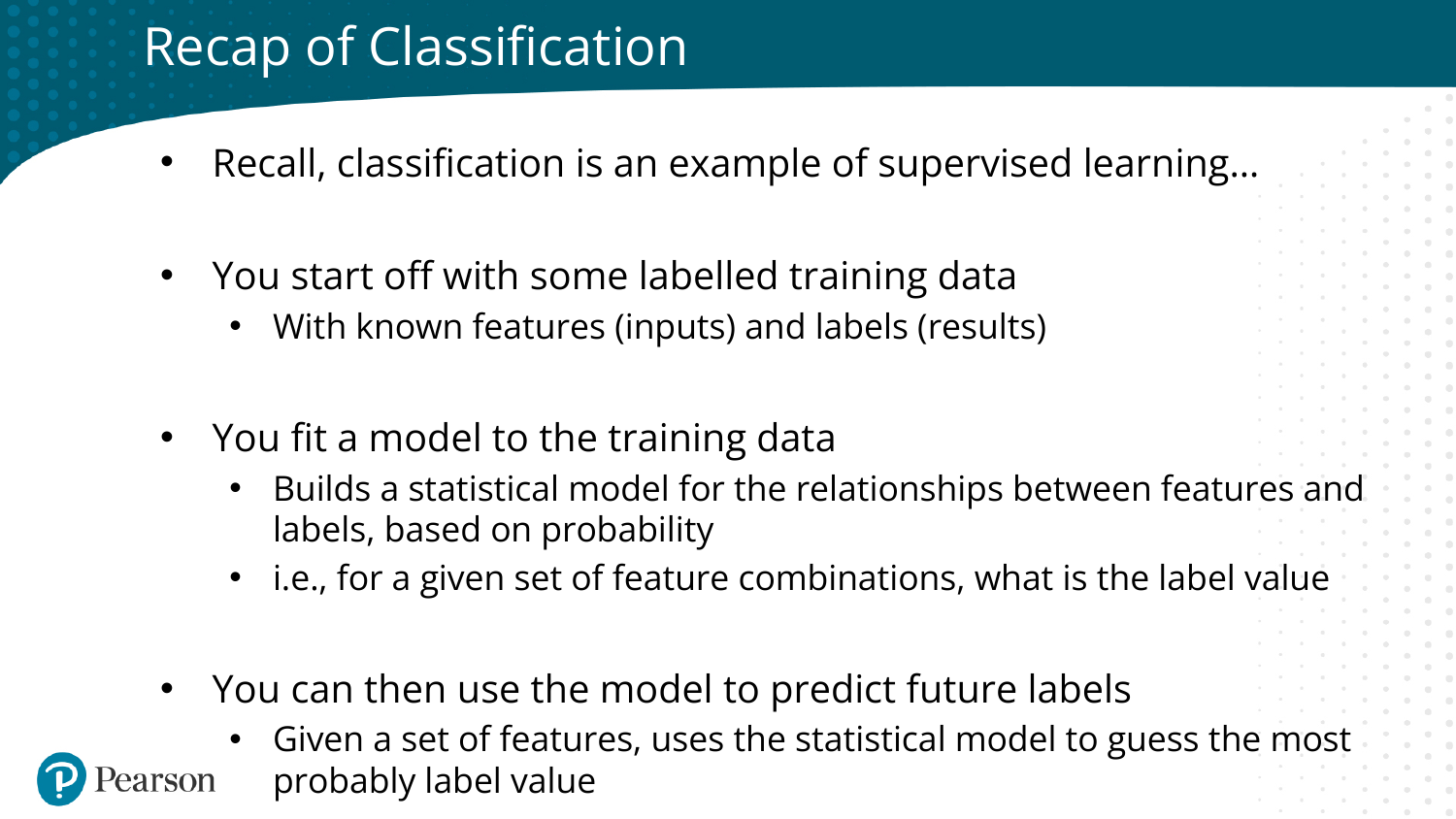

# Recap of Classification
Recall, classification is an example of supervised learning…

You start off with some labelled training data
With known features (inputs) and labels (results)

You fit a model to the training data
Builds a statistical model for the relationships between features and labels, based on probability
i.e., for a given set of feature combinations, what is the label value

You can then use the model to predict future labels
Given a set of features, uses the statistical model to guess the most probably label value